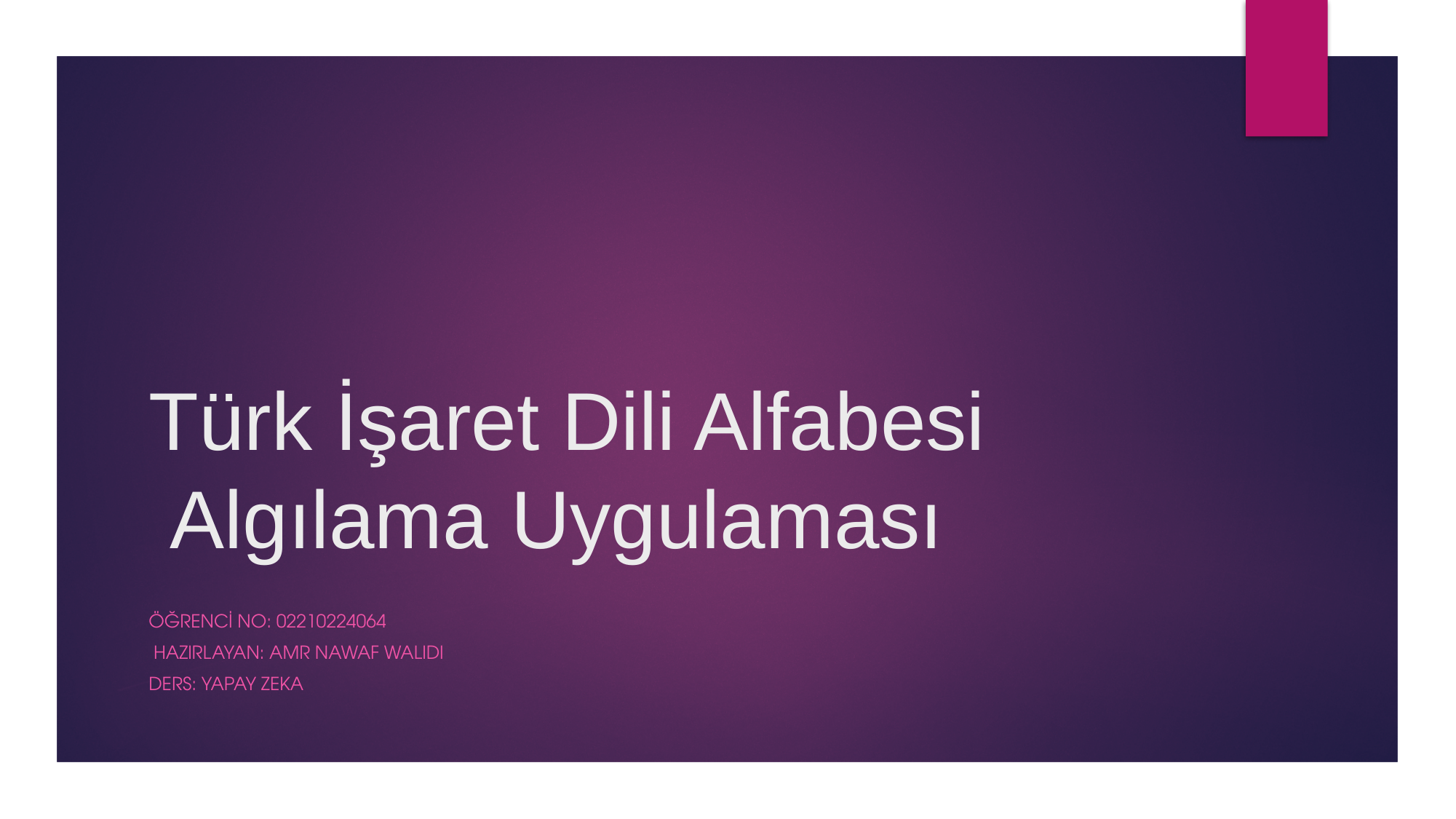

# Türk İşaret Dili Alfabesi Algılama Uygulaması
Öğrenci NO: 02210224064
Hazirlayan: Amr Nawaf walidi
Ders: Yapay zeka